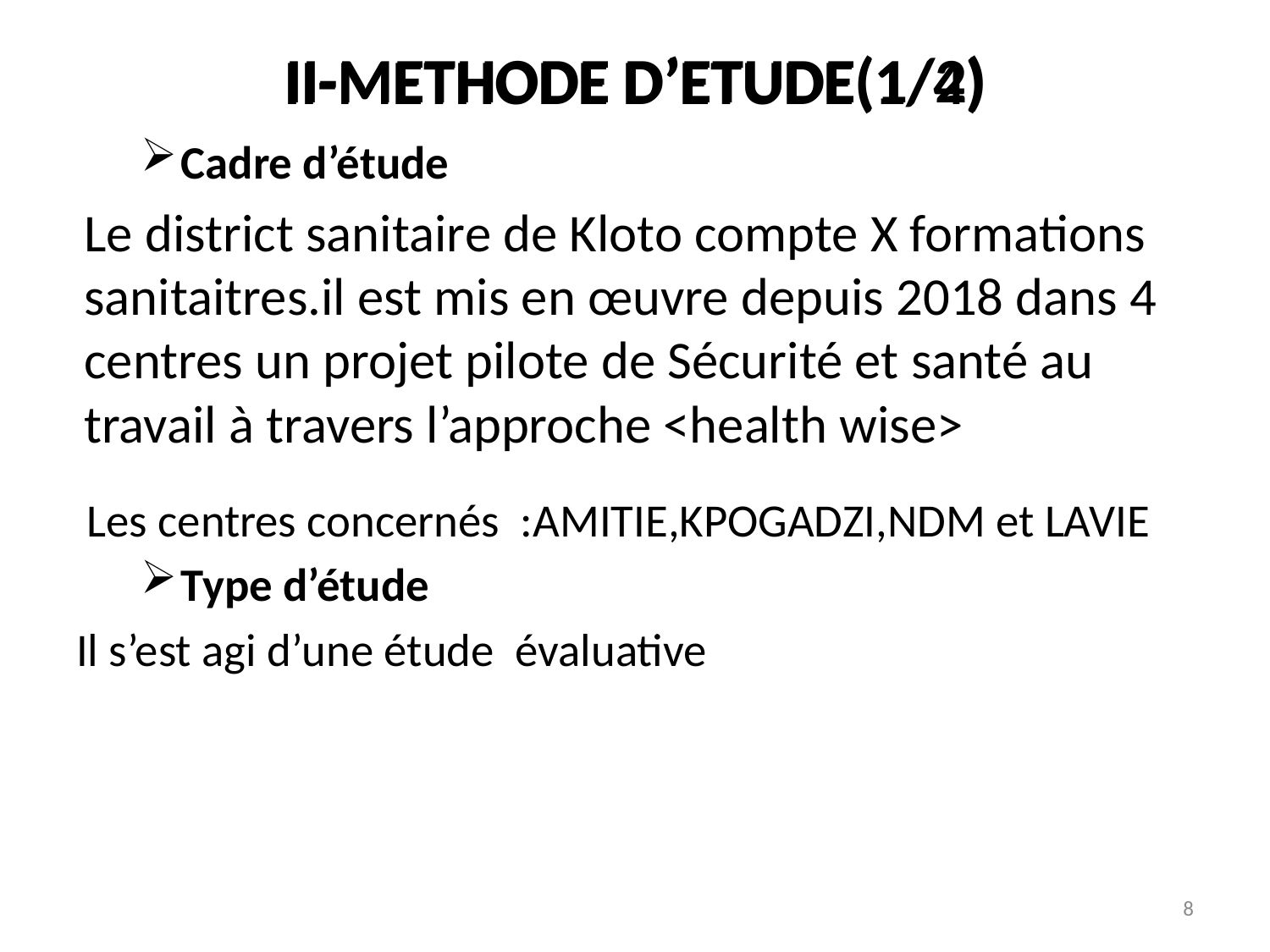

II-METHODE D’ETUDE(1/2)
# II-METHODE D’ETUDE(1/4)
Cadre d’étude
Le district sanitaire de Kloto compte X formations sanitaitres.il est mis en œuvre depuis 2018 dans 4 centres un projet pilote de Sécurité et santé au travail à travers l’approche <health wise>
 Les centres concernés  :AMITIE,KPOGADZI,NDM et LAVIE
Type d’étude
Il s’est agi d’une étude  évaluative

8